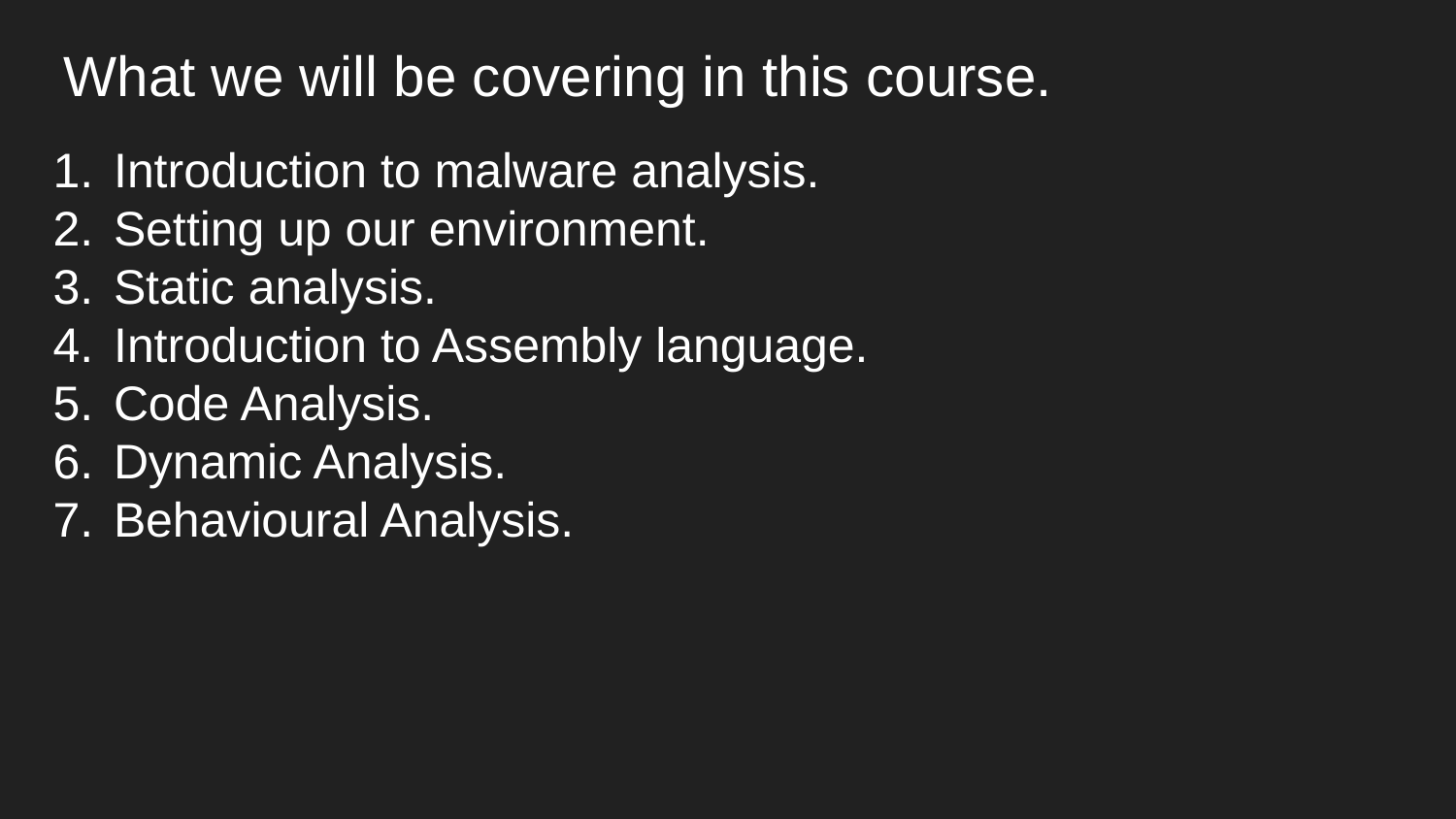

# What we will be covering in this course.
Introduction to malware analysis.
Setting up our environment.
Static analysis.
Introduction to Assembly language.
Code Analysis.
Dynamic Analysis.
Behavioural Analysis.